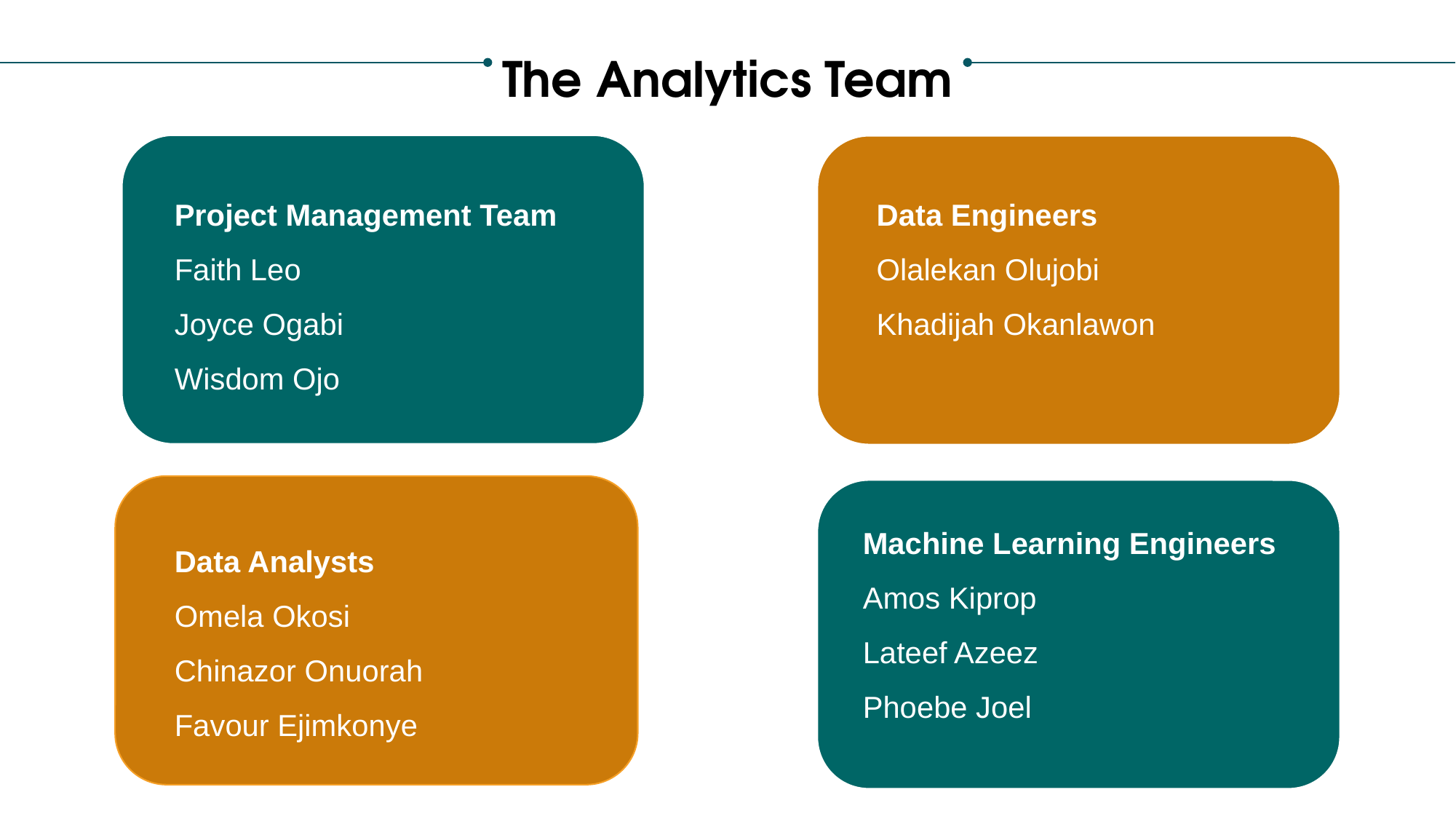

The Analytics Team

Project Management Team
Faith Leo
Joyce Ogabi
Wisdom Ojo

Data Engineers
Olalekan Olujobi
Khadijah Okanlawon

Data Analysts
Omela Okosi
Chinazor Onuorah
Favour Ejimkonye

Machine Learning Engineers
Amos Kiprop
Lateef Azeez
Phoebe Joel